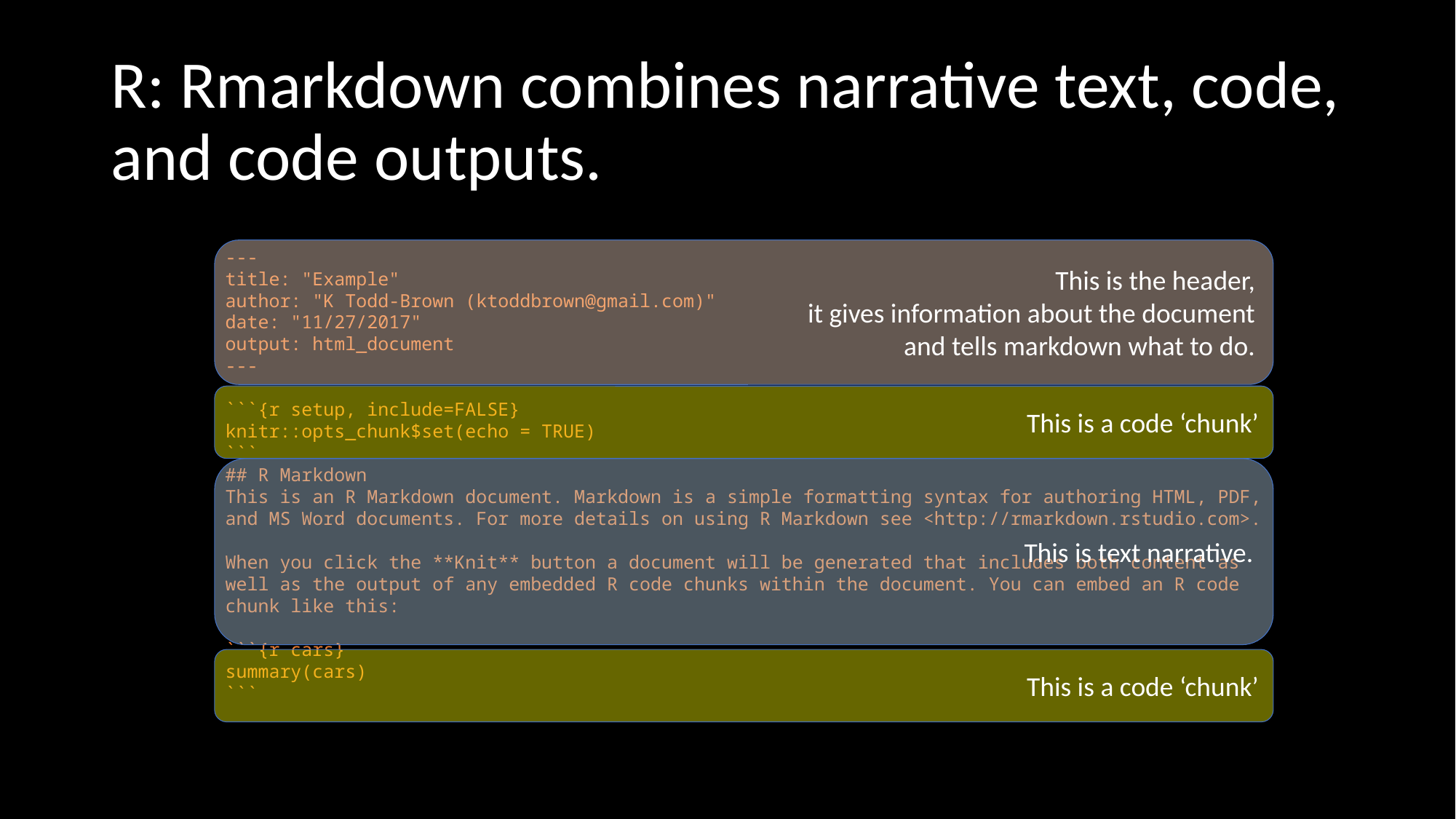

# R: Rmarkdown combines narrative text, code, and code outputs.
---
title: "Example"
author: "K Todd-Brown (ktoddbrown@gmail.com)"
date: "11/27/2017"
output: html_document
---

```{r setup, include=FALSE}
knitr::opts_chunk$set(echo = TRUE)
```
## R Markdown
This is an R Markdown document. Markdown is a simple formatting syntax for authoring HTML, PDF, and MS Word documents. For more details on using R Markdown see <http://rmarkdown.rstudio.com>.

When you click the **Knit** button a document will be generated that includes both content as well as the output of any embedded R code chunks within the document. You can embed an R code chunk like this:

```{r cars}
summary(cars)
```
This is the header,
it gives information about the document
and tells markdown what to do.
This is a code ‘chunk’
This is text narrative.
This is a code ‘chunk’